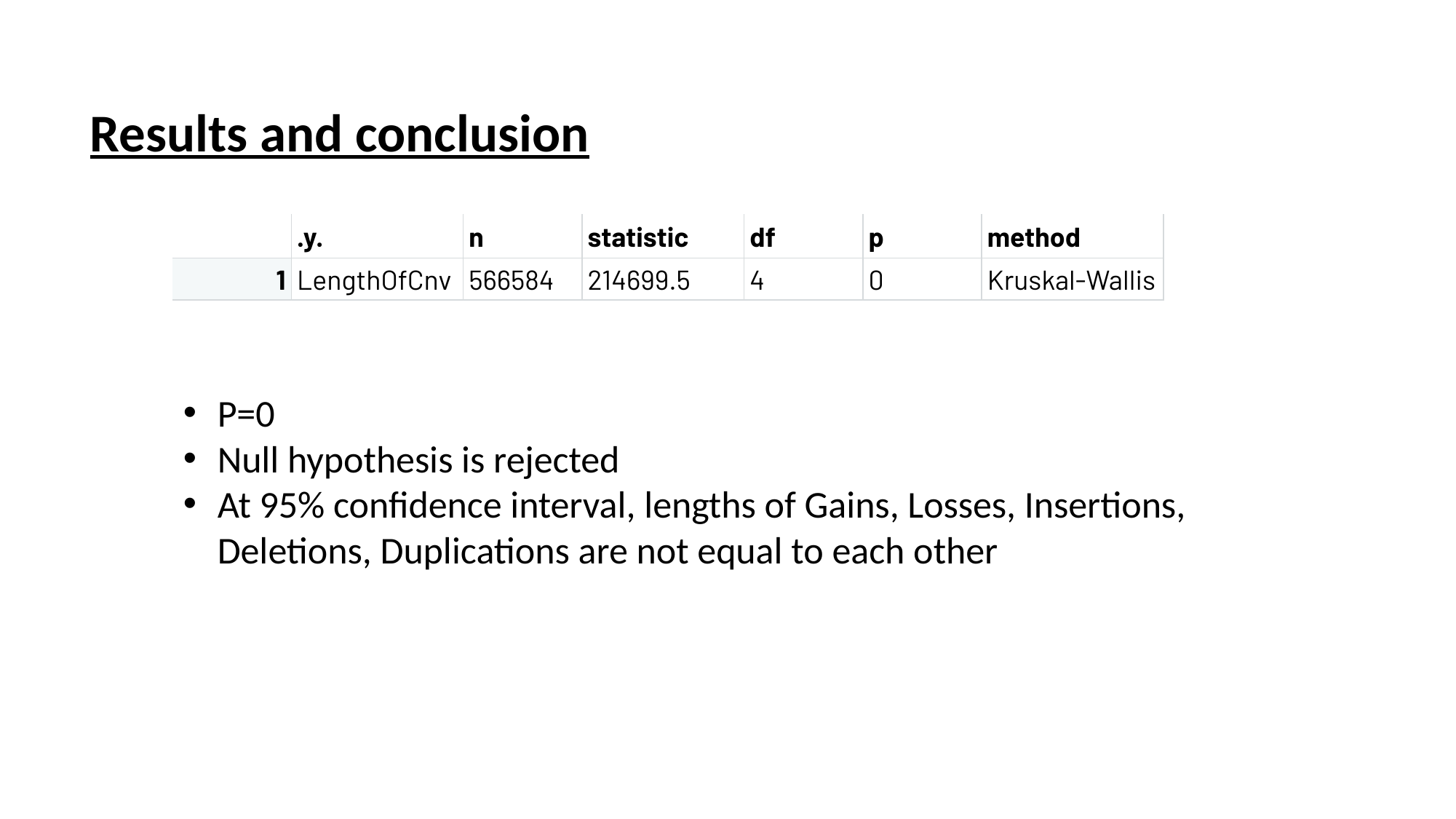

Results and conclusion
|  | .y. | n | statistic | df | p | method |
| --- | --- | --- | --- | --- | --- | --- |
| 1 | LengthOfCnv | 566584 | 214699.5 | 4 | 0 | Kruskal-Wallis |
P=0
Null hypothesis is rejected
At 95% confidence interval, lengths of Gains, Losses, Insertions, Deletions, Duplications are not equal to each other